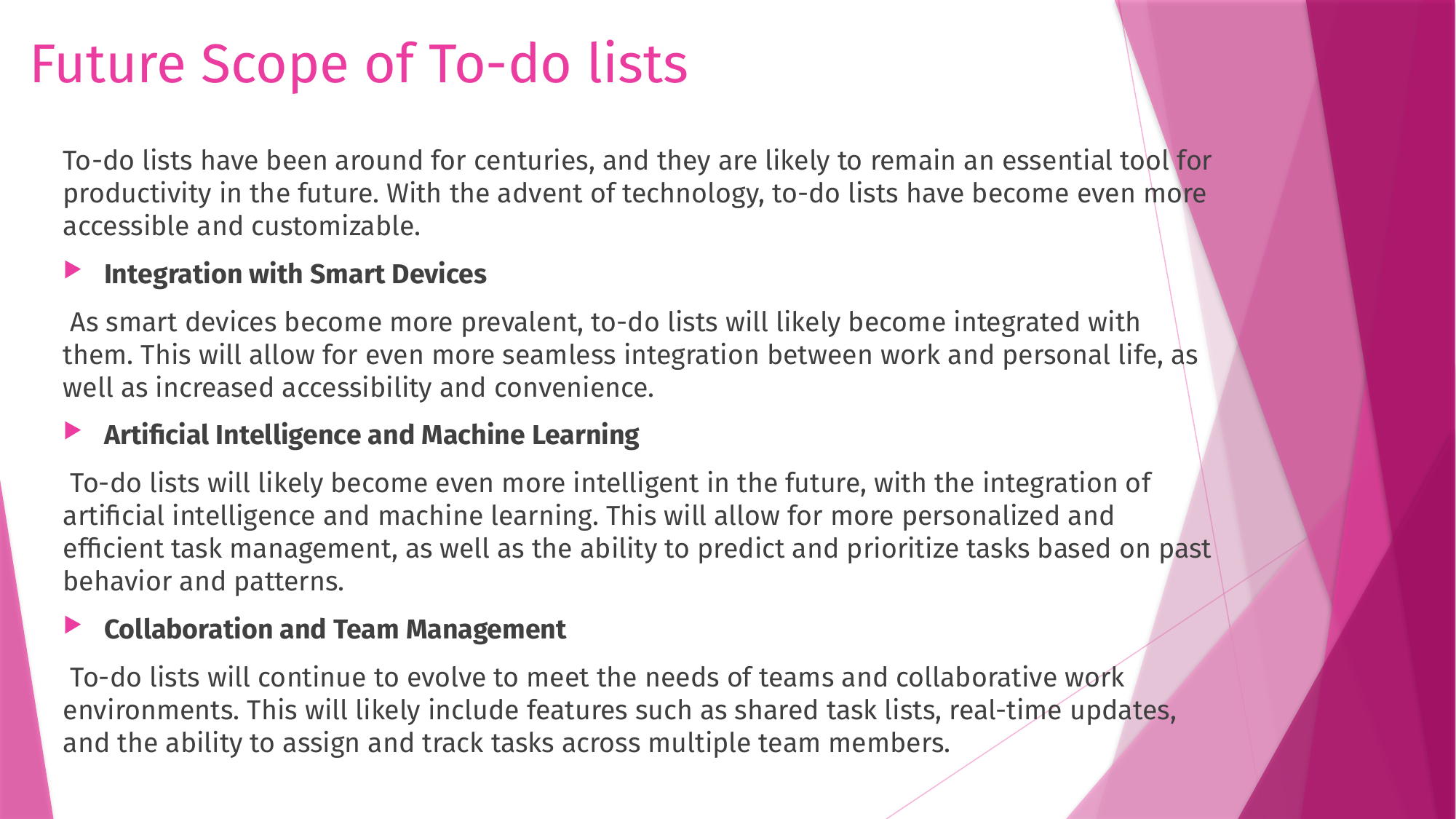

# Future Scope of To-do lists
To-do lists have been around for centuries, and they are likely to remain an essential tool for productivity in the future. With the advent of technology, to-do lists have become even more accessible and customizable.
Integration with Smart Devices
 As smart devices become more prevalent, to-do lists will likely become integrated with them. This will allow for even more seamless integration between work and personal life, as well as increased accessibility and convenience.
Artificial Intelligence and Machine Learning
 To-do lists will likely become even more intelligent in the future, with the integration of artificial intelligence and machine learning. This will allow for more personalized and efficient task management, as well as the ability to predict and prioritize tasks based on past behavior and patterns.
Collaboration and Team Management
 To-do lists will continue to evolve to meet the needs of teams and collaborative work environments. This will likely include features such as shared task lists, real-time updates, and the ability to assign and track tasks across multiple team members.